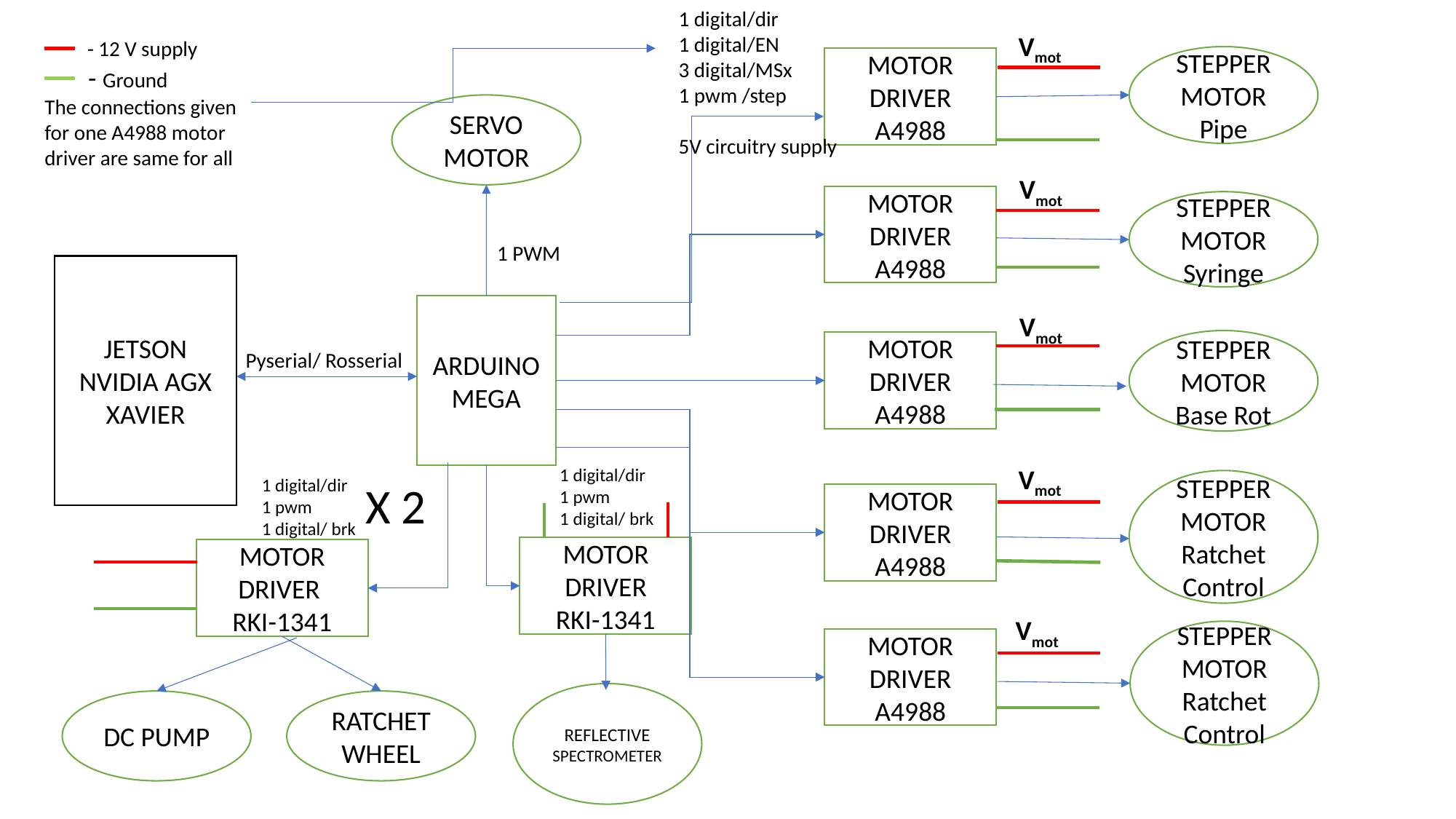

1 digital/dir
1 digital/EN
3 digital/MSx
1 pwm /step

5V circuitry supply
Vmot
         - 12 V supply
       - Ground
The connections given for one A4988 motor driver are same for all
STEPPER MOTOR
Pipe
MOTOR DRIVER
A4988
SERVO MOTOR
Vmot
MOTOR DRIVER
A4988
STEPPER MOTOR
Syringe
1 PWM
JETSON NVIDIA AGX XAVIER
ARDUINOMEGA
Vmot
STEPPER MOTOR
Base Rot
MOTOR DRIVER
A4988
Pyserial/ Rosserial
Vmot
1 digital/dir
1 pwm
1 digital/ brk
1 digital/dir
1 pwm
1 digital/ brk
X 2
STEPPER MOTOR
Ratchet Control
MOTOR DRIVER
A4988
MOTOR DRIVER
RKI-1341
MOTOR DRIVER
RKI-1341
Vmot
STEPPER MOTOR
Ratchet Control
MOTOR DRIVER
A4988
REFLECTIVE SPECTROMETER
RATCHET WHEEL
DC PUMP